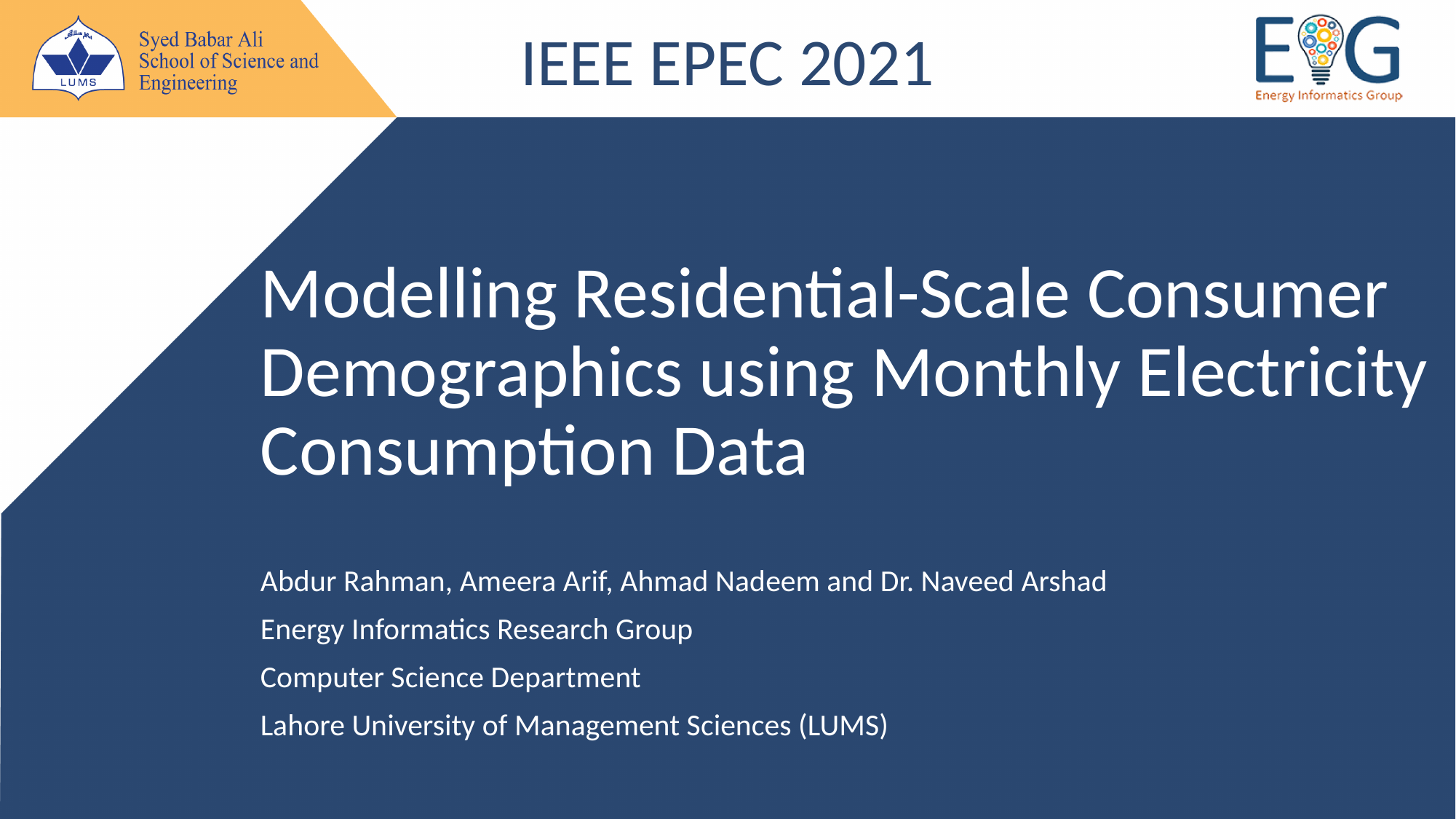

IEEE EPEC 2021
# Modelling Residential-Scale Consumer Demographics using Monthly Electricity Consumption Data
Abdur Rahman, Ameera Arif, Ahmad Nadeem and Dr. Naveed Arshad
Energy Informatics Research Group
Computer Science Department
Lahore University of Management Sciences (LUMS)